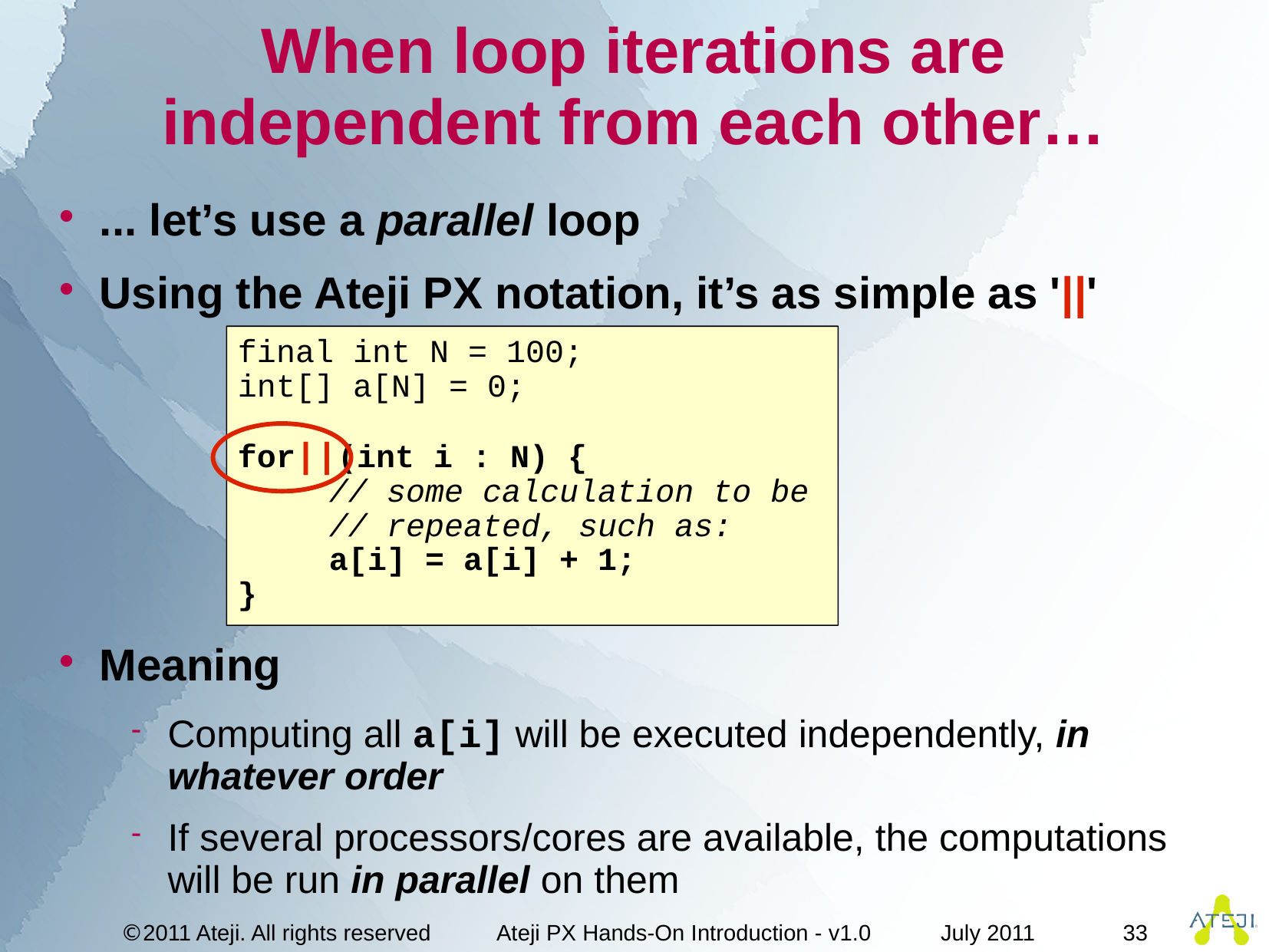

# When loop iterations are independent from each other…
... let’s use a parallel loop
Using the Ateji PX notation, it’s as simple as '||'
Meaning
Computing all a[i] will be executed independently, in whatever order
If several processors/cores are available, the computations will be run in parallel on them
final int N = 100;
int[] a[N] = 0;

for||(int i : N) {
	// some calculation to be
	// repeated, such as:
	a[i] = a[i] + 1;
}